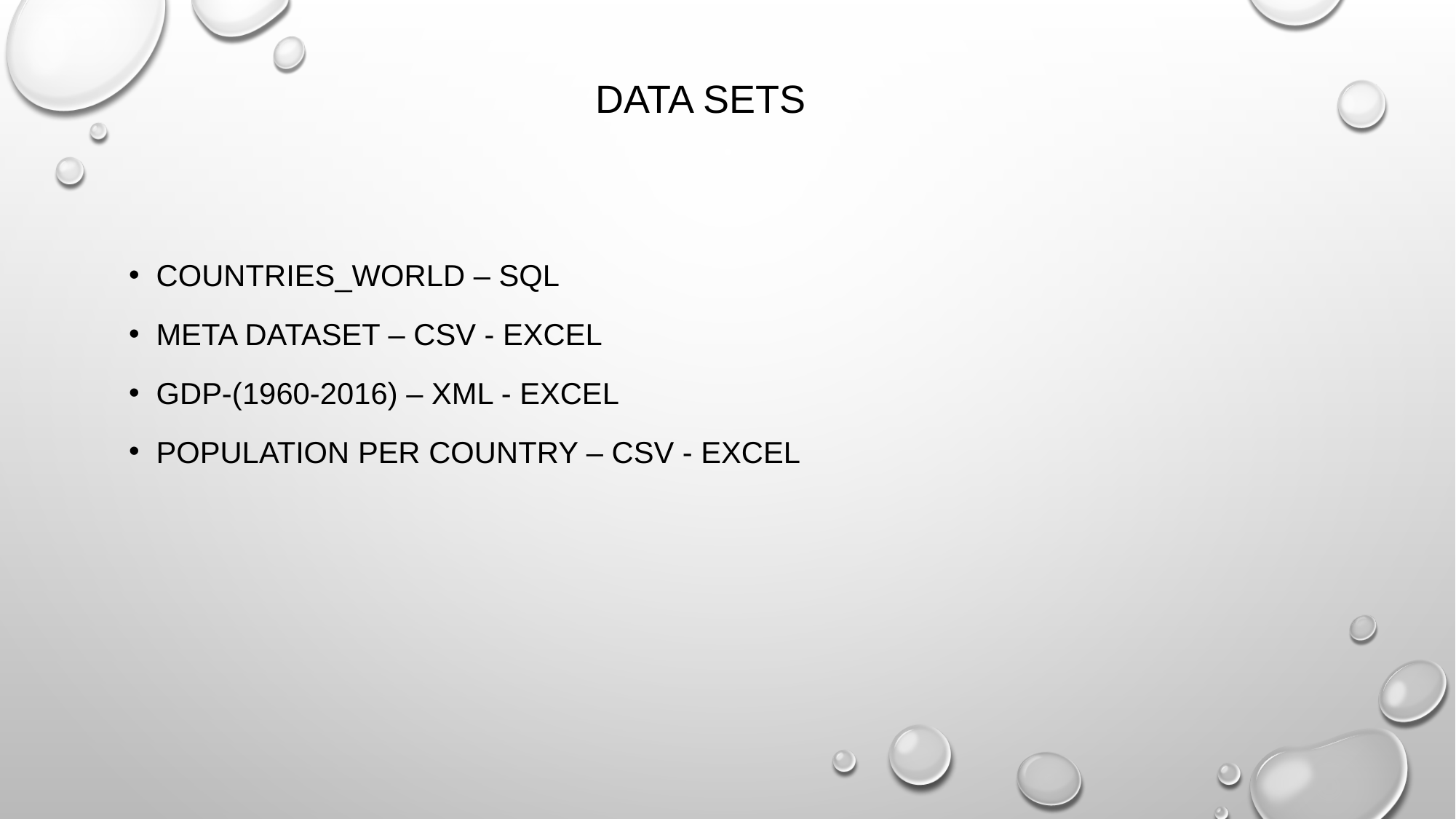

# Data Sets
Countries_world – Sql
Meta Dataset – CSv - Excel
Gdp-(1960-2016) – XML - Excel
Population Per Country – CSV - excel